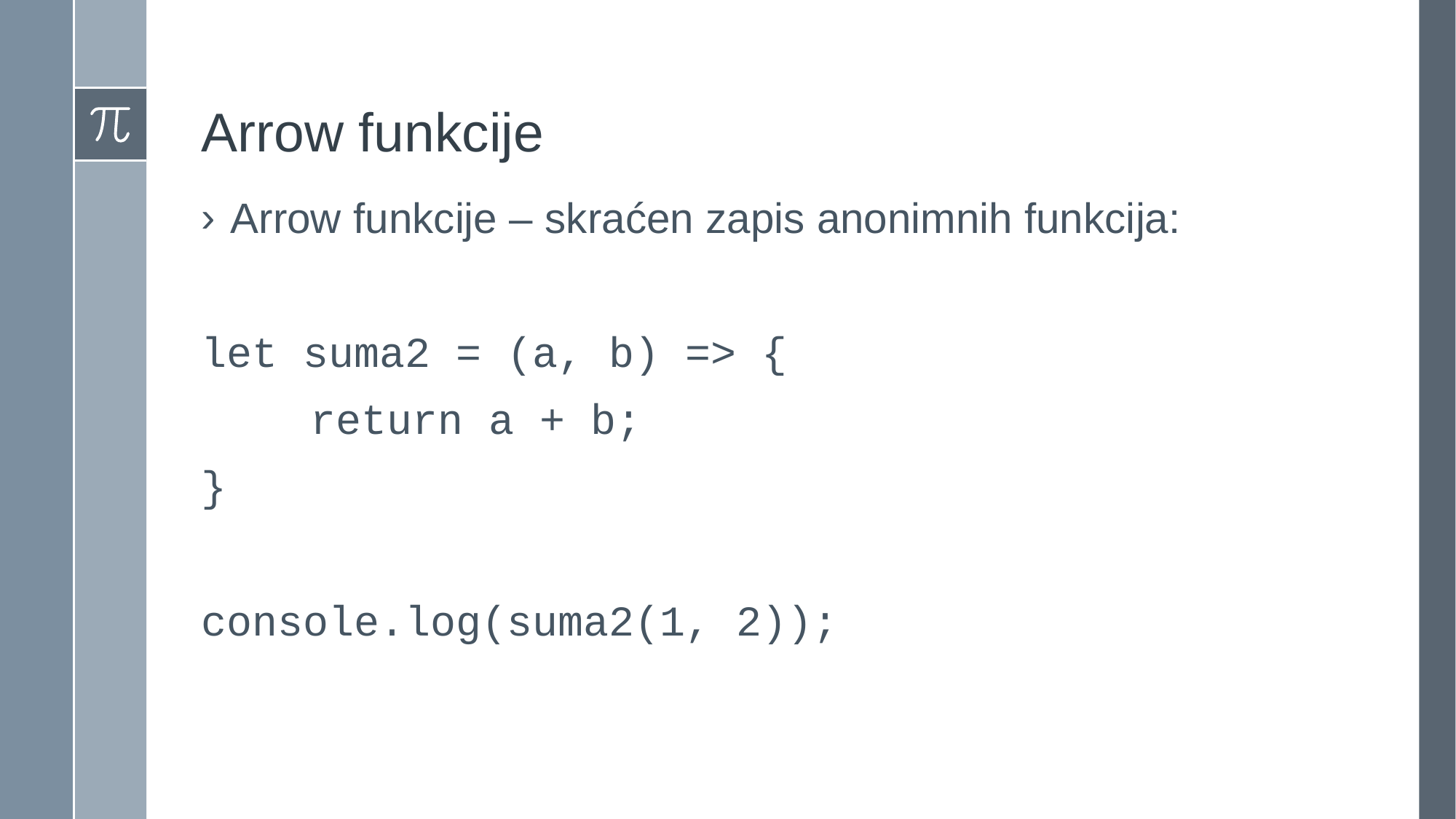

# Arrow funkcije
Arrow funkcije – skraćen zapis anonimnih funkcija:

let suma2 = (a, b) => {
	return a + b;
}

console.log(suma2(1, 2));